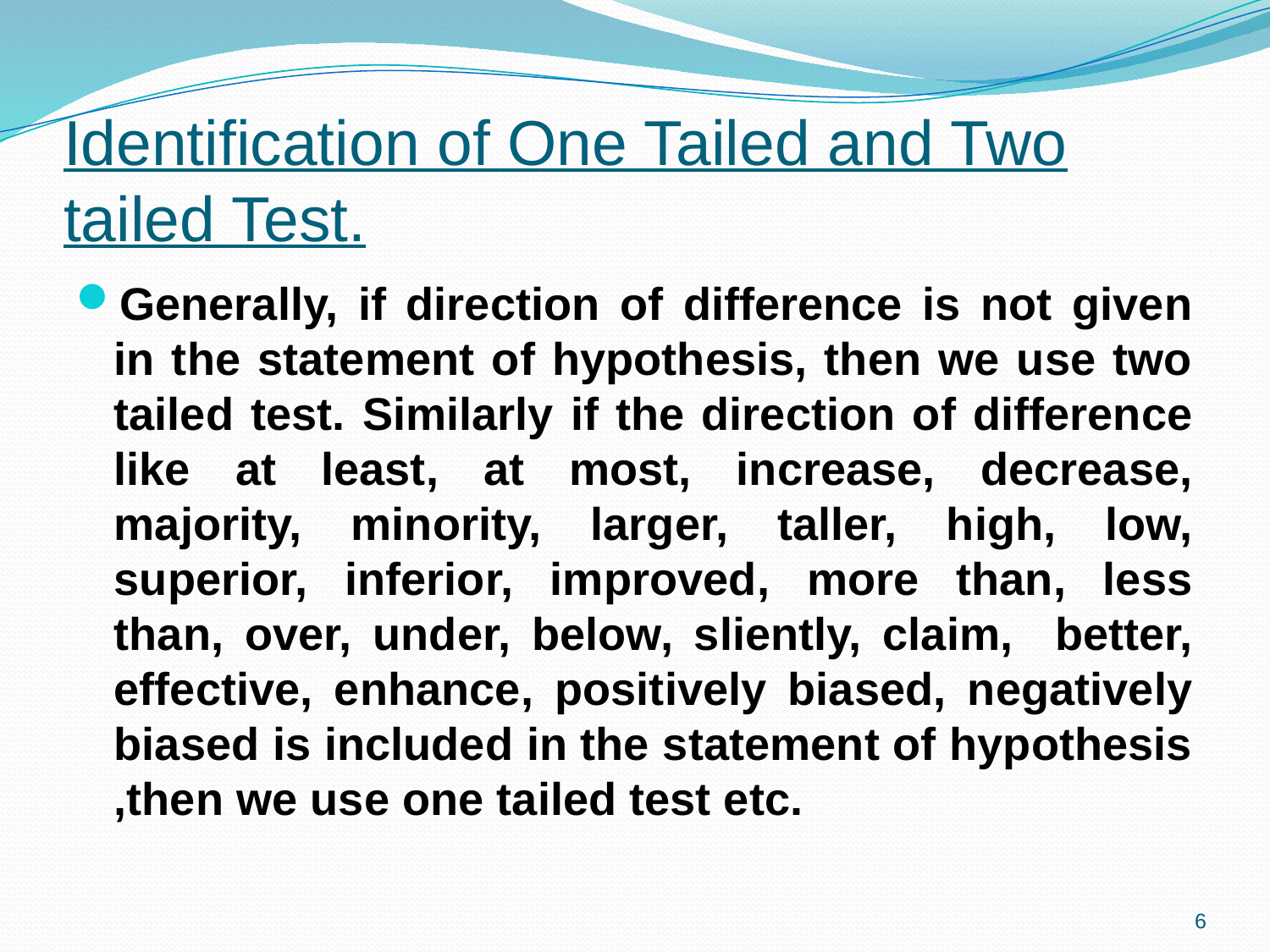

# Identification of One Tailed and Two tailed Test.
Generally, if direction of difference is not given in the statement of hypothesis, then we use two tailed test. Similarly if the direction of difference like at least, at most, increase, decrease, majority, minority, larger, taller, high, low, superior, inferior, improved, more than, less than, over, under, below, sliently, claim,  better, effective, enhance, positively biased, negatively biased is included in the statement of hypothesis ,then we use one tailed test etc.

6